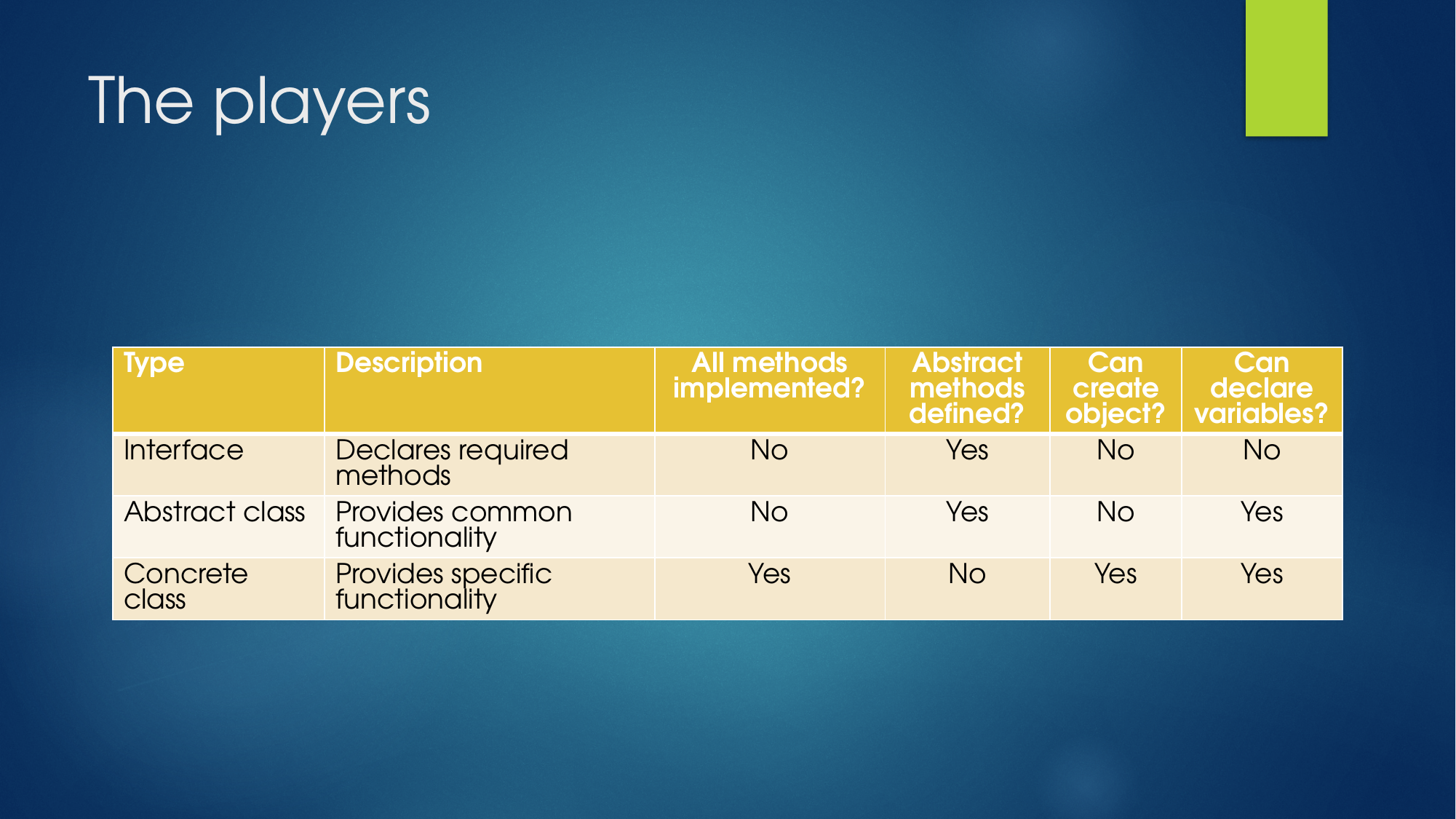

# The players
| Type | Description | All methods implemented? | Abstract methods defined? | Can create object? | Can declare variables? |
| --- | --- | --- | --- | --- | --- |
| Interface | Declares required methods | No | Yes | No | No |
| Abstract class | Provides common functionality | No | Yes | No | Yes |
| Concrete class | Provides specific functionality | Yes | No | Yes | Yes |